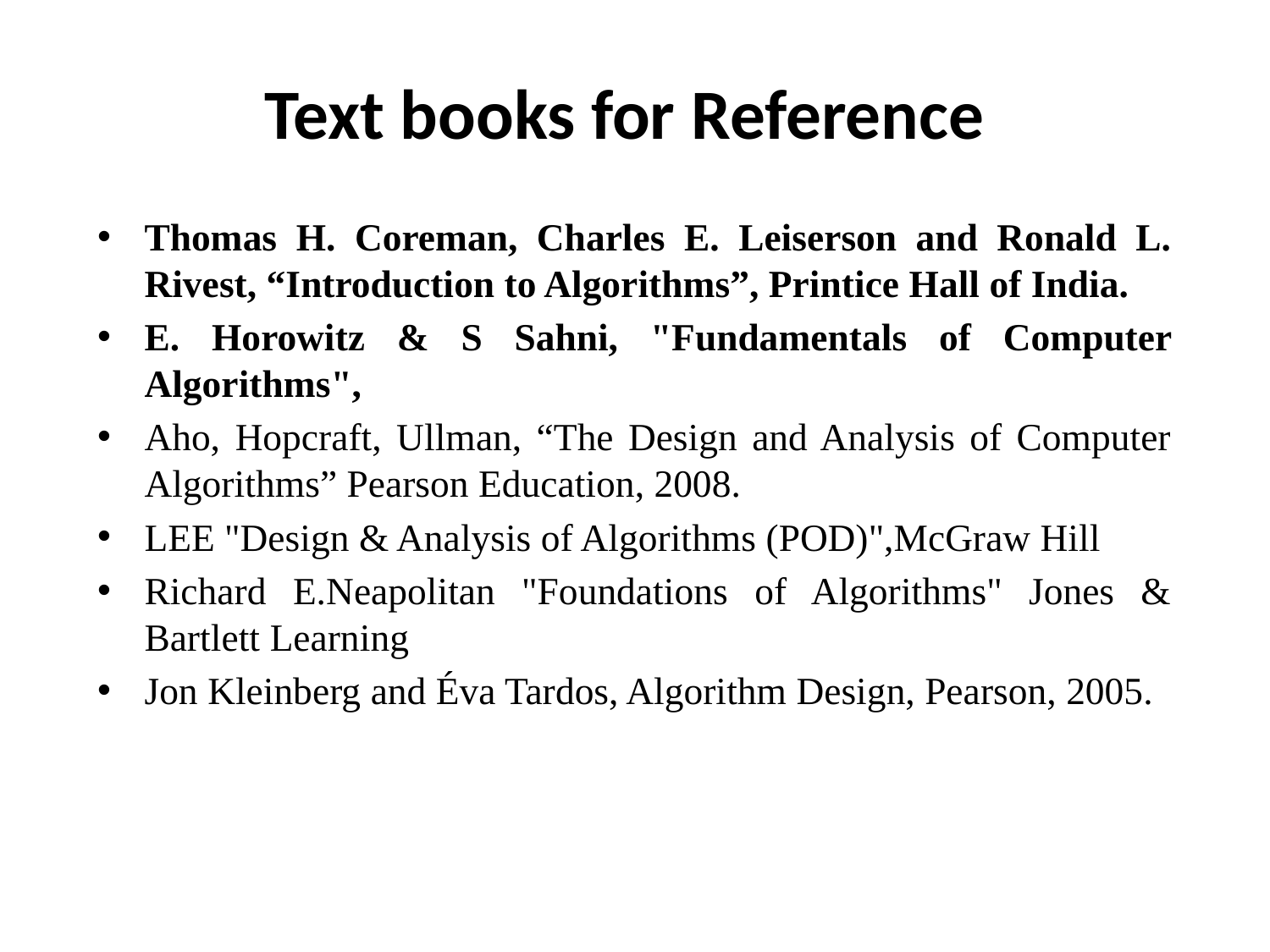

# Text books for Reference
Thomas H. Coreman, Charles E. Leiserson and Ronald L. Rivest, “Introduction to Algorithms”, Printice Hall of India.
E. Horowitz & S Sahni, "Fundamentals of Computer Algorithms",
Aho, Hopcraft, Ullman, “The Design and Analysis of Computer Algorithms” Pearson Education, 2008.
LEE "Design & Analysis of Algorithms (POD)",McGraw Hill
Richard E.Neapolitan "Foundations of Algorithms" Jones & Bartlett Learning
Jon Kleinberg and Éva Tardos, Algorithm Design, Pearson, 2005.